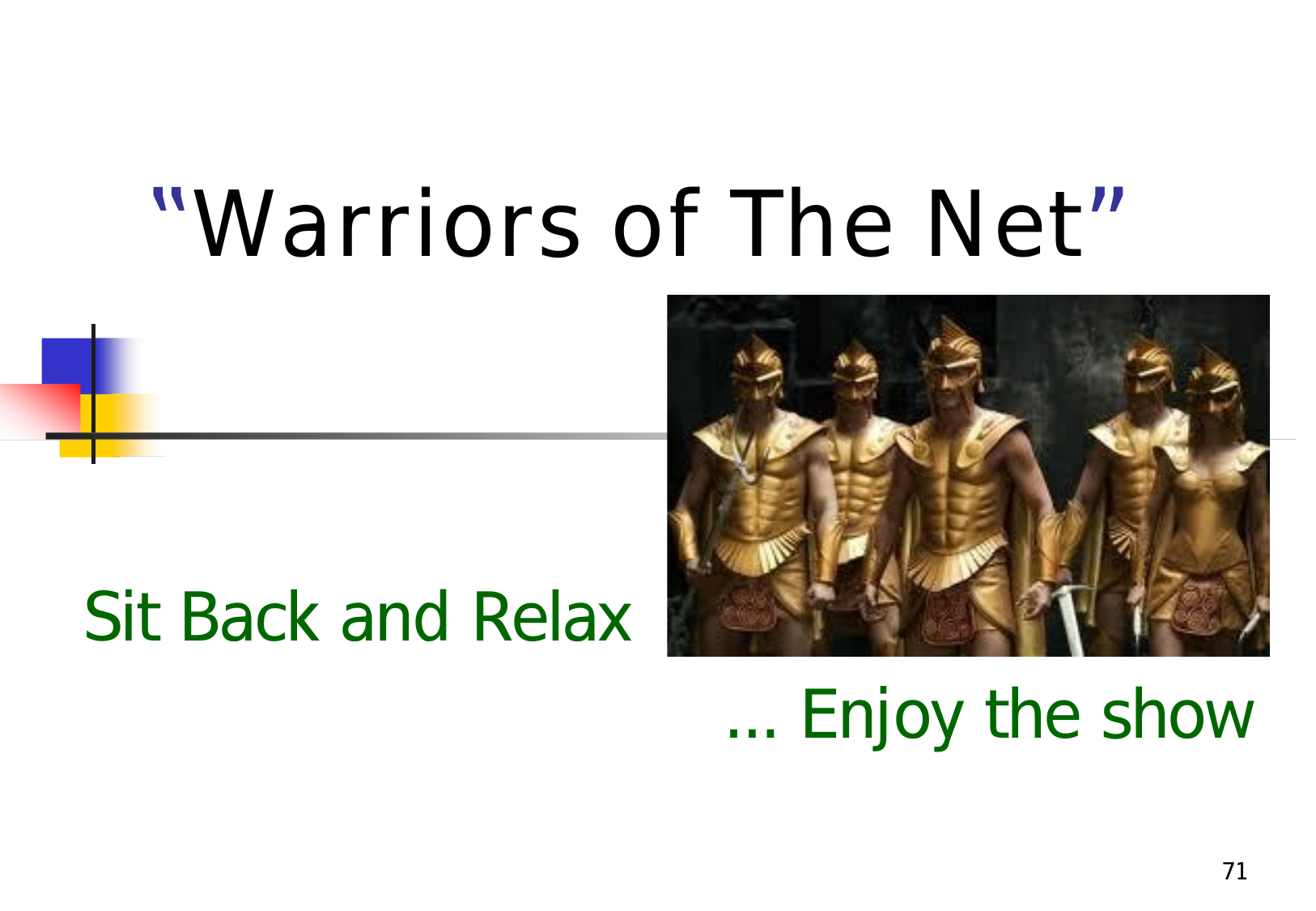

# “Warriors of The Net”

Sit Back and Relax
… Enjoy the show
71